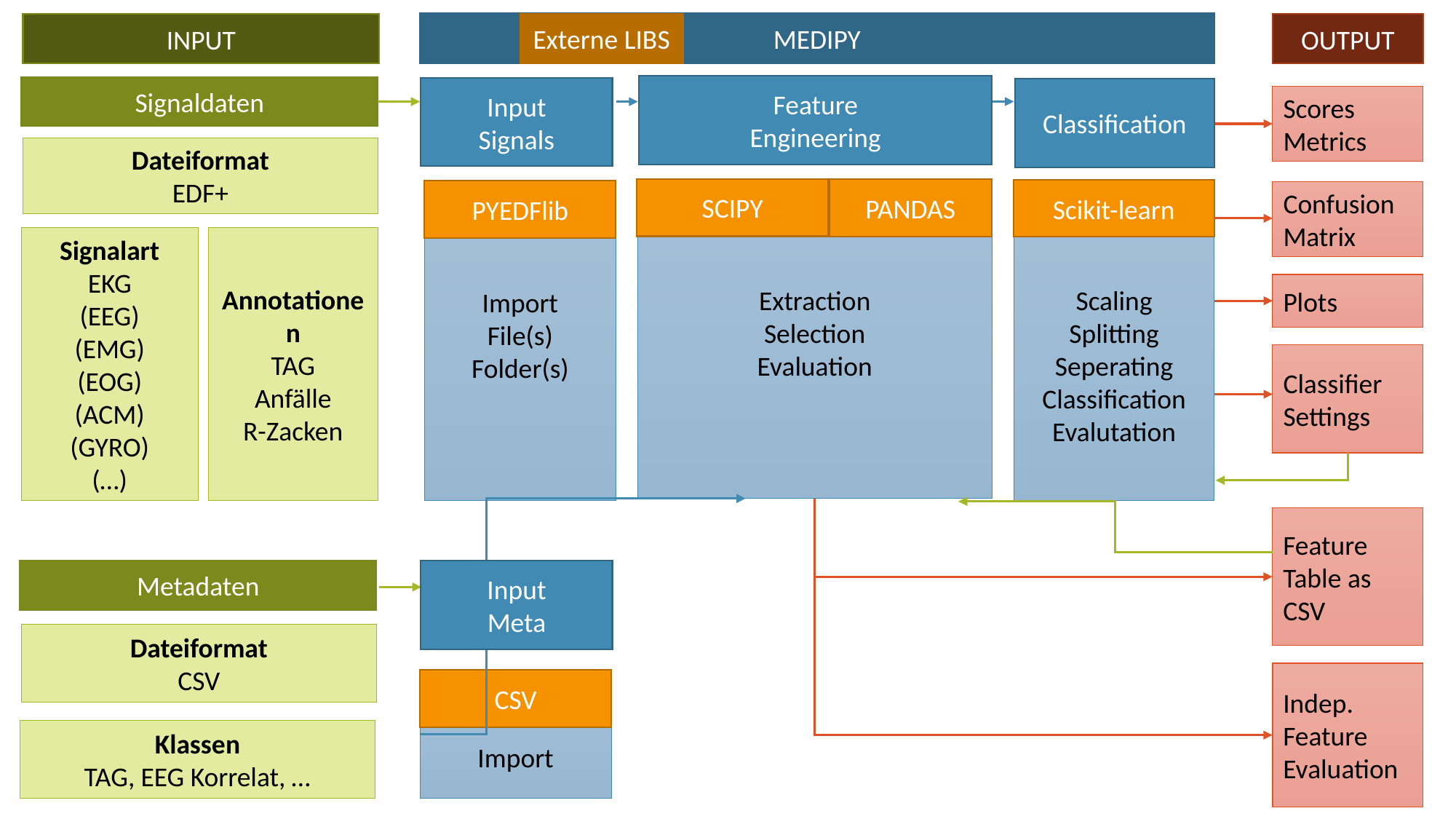

Feature
Engineering
Dateiformat
EDF+
MEDIPY
Externe LIBS
OUTPUT
INPUT
Classification
Input
Signals
Signaldaten
Scores
Metrics
SCIPY
PYEDFlib
PANDAS

Extraction
Selection
Evaluation

Scaling
Splitting Seperating
Classification
Evalutation
Scikit-learn

Import
File(s)
Folder(s)
Confusion Matrix
Plots
Signalart
EKG
(EEG)
(EMG)
(EOG)
(ACM)
(GYRO)
(…)
Annotationen
TAG
Anfälle
R-Zacken
Classifier Settings
Dateiformat
CSV
Feature Table as CSV
Input
Meta
Metadaten
Klassen
TAG, EEG Korrelat, …
CSV
Indep.
Feature Evaluation

Import